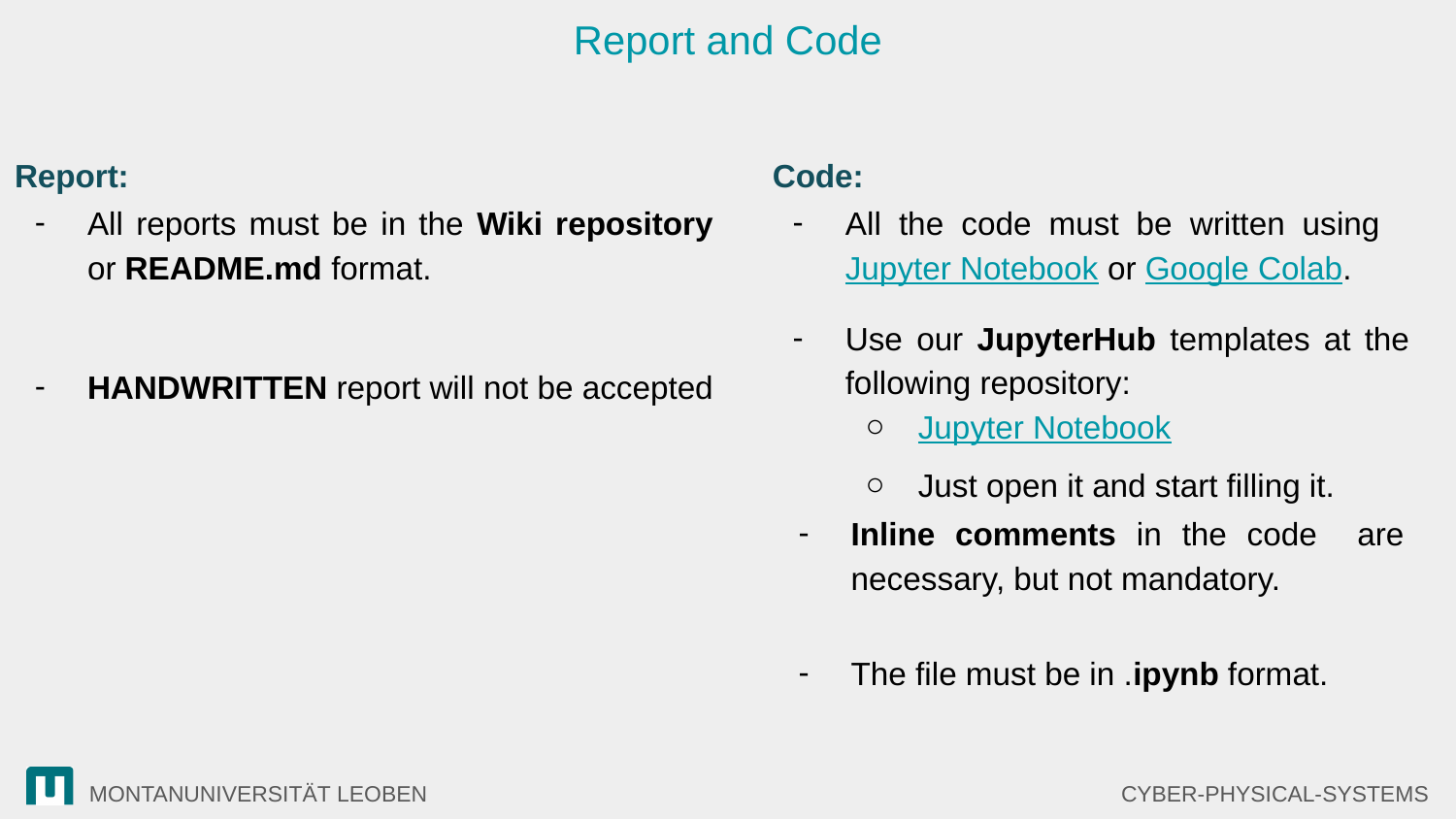

# Report and Code
Report:
Code:
All reports must be in the Wiki repository or README.md format.
All the code must be written using Jupyter Notebook or Google Colab.
Use our JupyterHub templates at the following repository:
Jupyter Notebook
Just open it and start filling it.
HANDWRITTEN report will not be accepted
Inline comments in the code  are necessary, but not mandatory.
The file must be in .ipynb format.